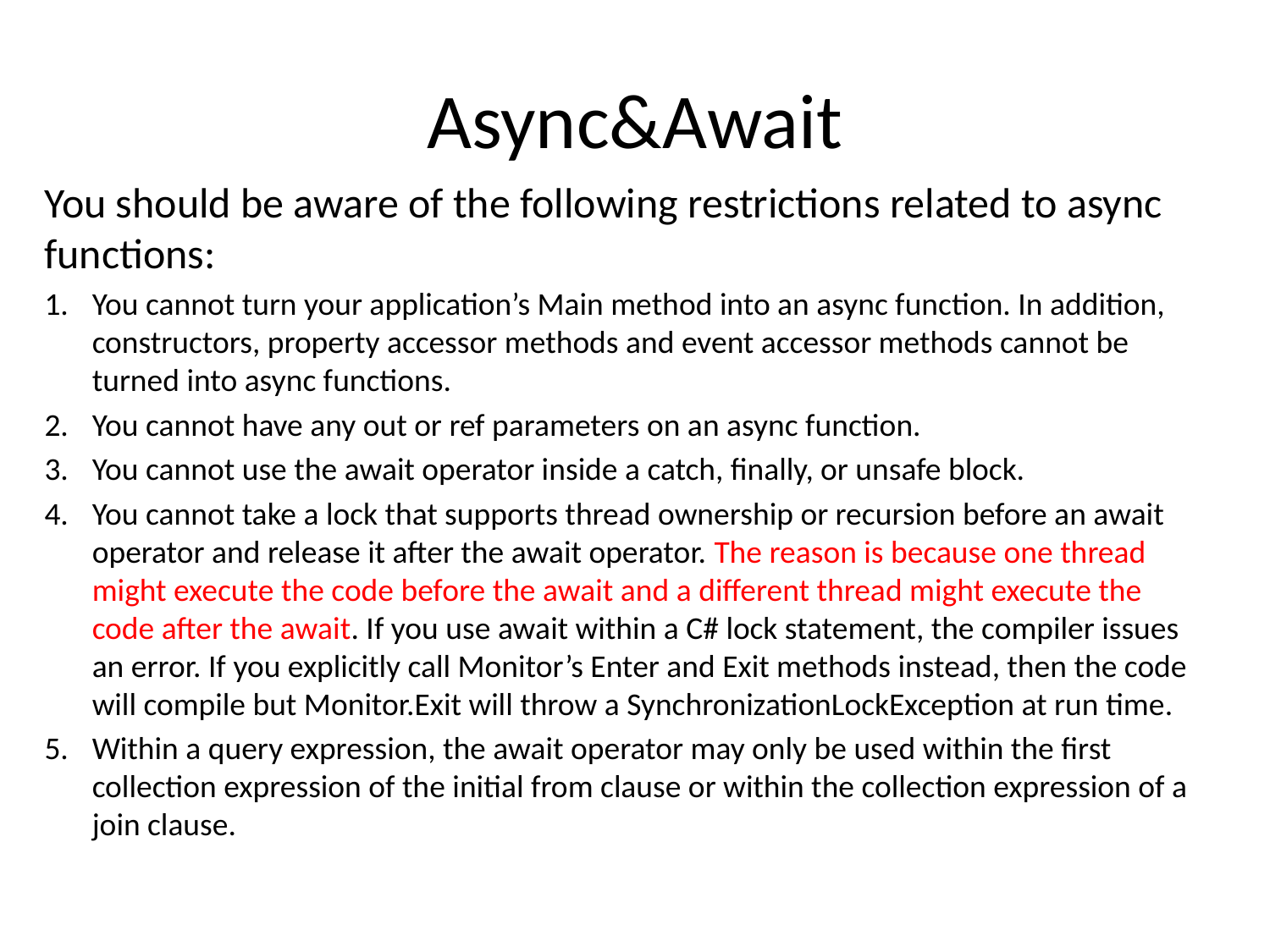

# Async&Await
You should be aware of the following restrictions related to async functions:
You cannot turn your application’s Main method into an async function. In addition, constructors, property accessor methods and event accessor methods cannot be turned into async functions.
You cannot have any out or ref parameters on an async function.
You cannot use the await operator inside a catch, finally, or unsafe block.
You cannot take a lock that supports thread ownership or recursion before an await operator and release it after the await operator. The reason is because one thread might execute the code before the await and a different thread might execute the code after the await. If you use await within a C# lock statement, the compiler issues an error. If you explicitly call Monitor’s Enter and Exit methods instead, then the code will compile but Monitor.Exit will throw a SynchronizationLockException at run time.
Within a query expression, the await operator may only be used within the first collection expression of the initial from clause or within the collection expression of a join clause.